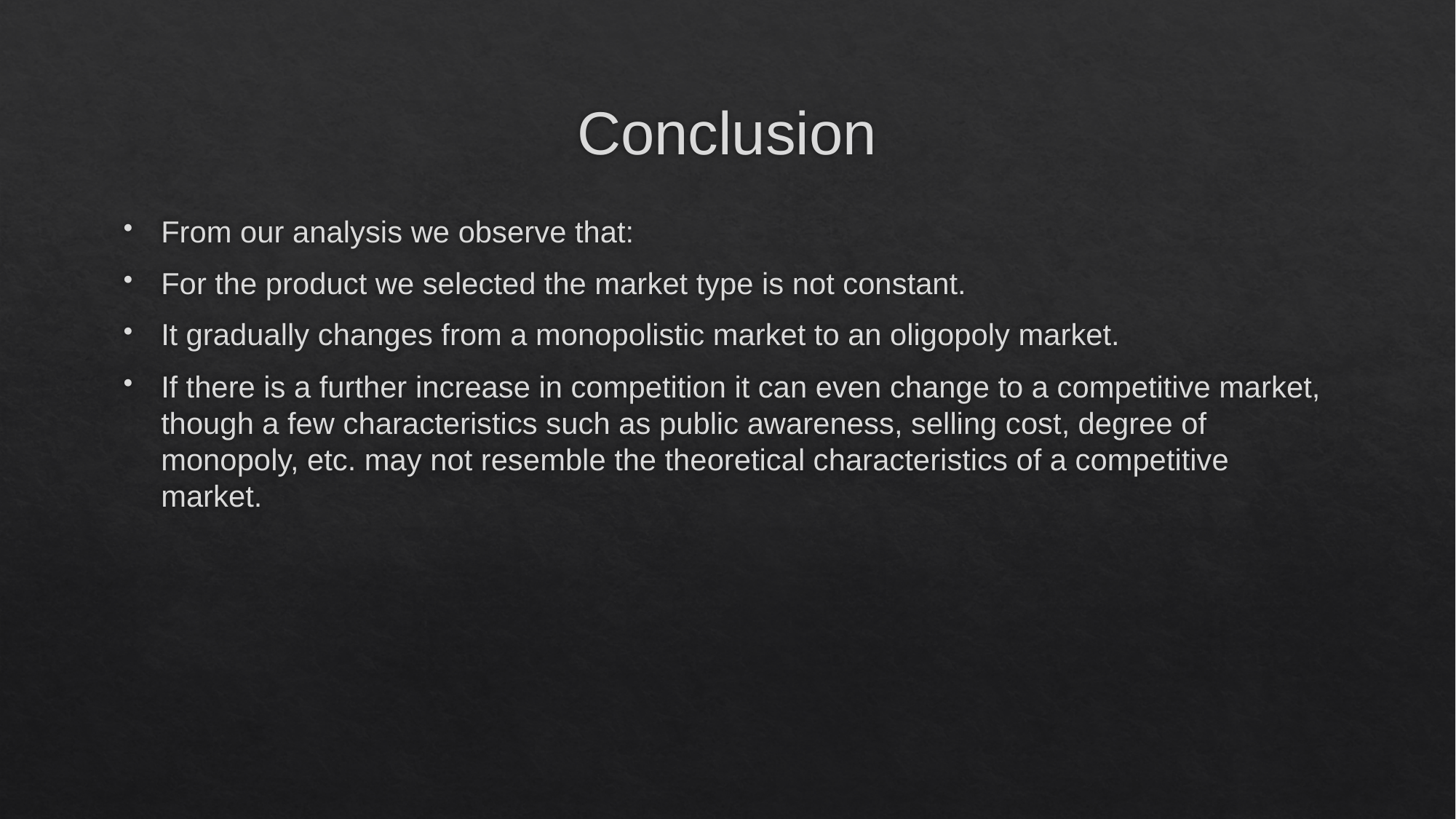

# Conclusion
From our analysis we observe that:
For the product we selected the market type is not constant.
It gradually changes from a monopolistic market to an oligopoly market.
If there is a further increase in competition it can even change to a competitive market, though a few characteristics such as public awareness, selling cost, degree of monopoly, etc. may not resemble the theoretical characteristics of a competitive market.